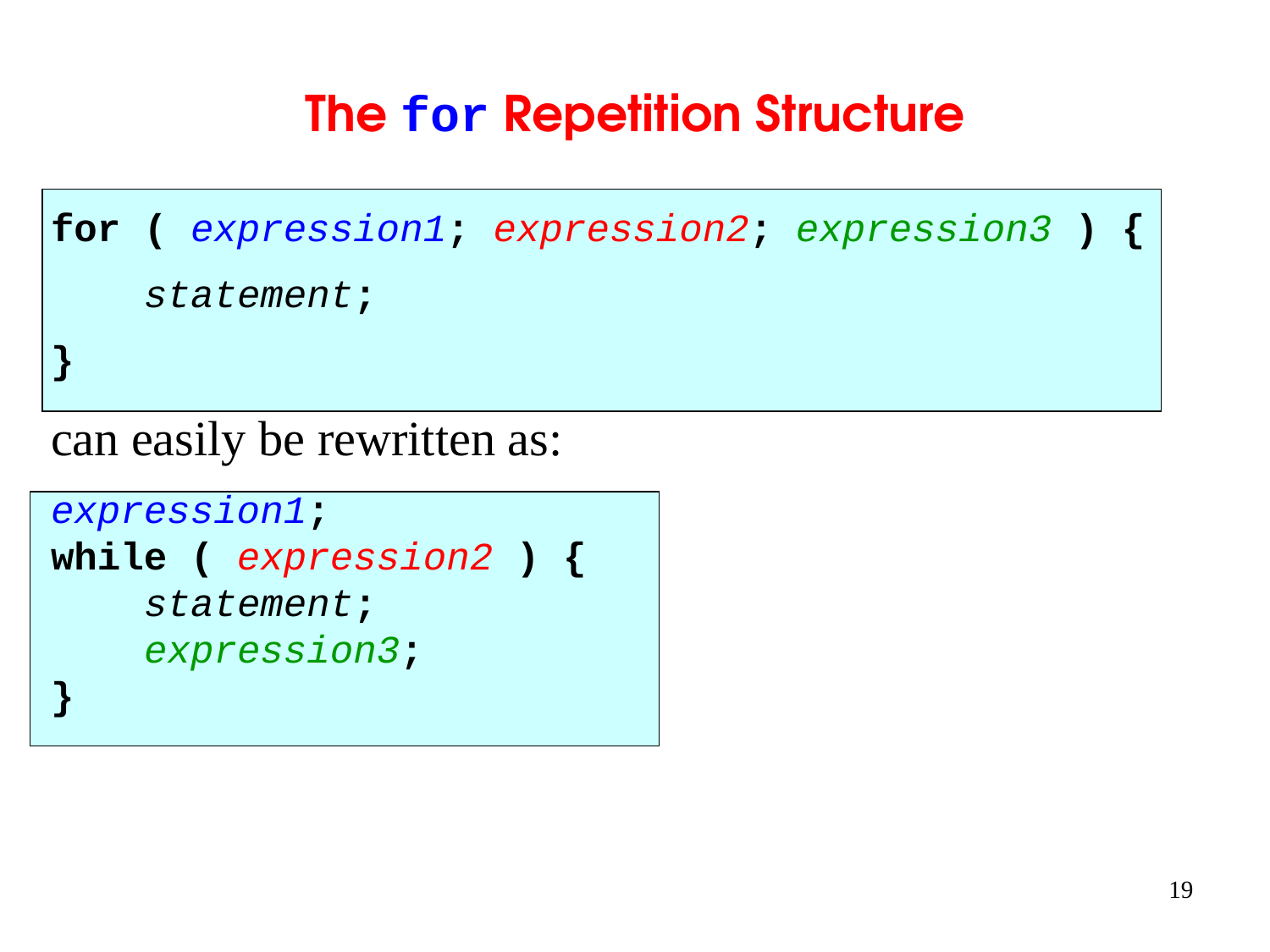

# The for Repetition Structure

for ( expression1; expression2; expression3 ) {
    statement;
}
can easily be rewritten as:
expression1;
while ( expression2 ) {
    statement;
    expression3;
}

19